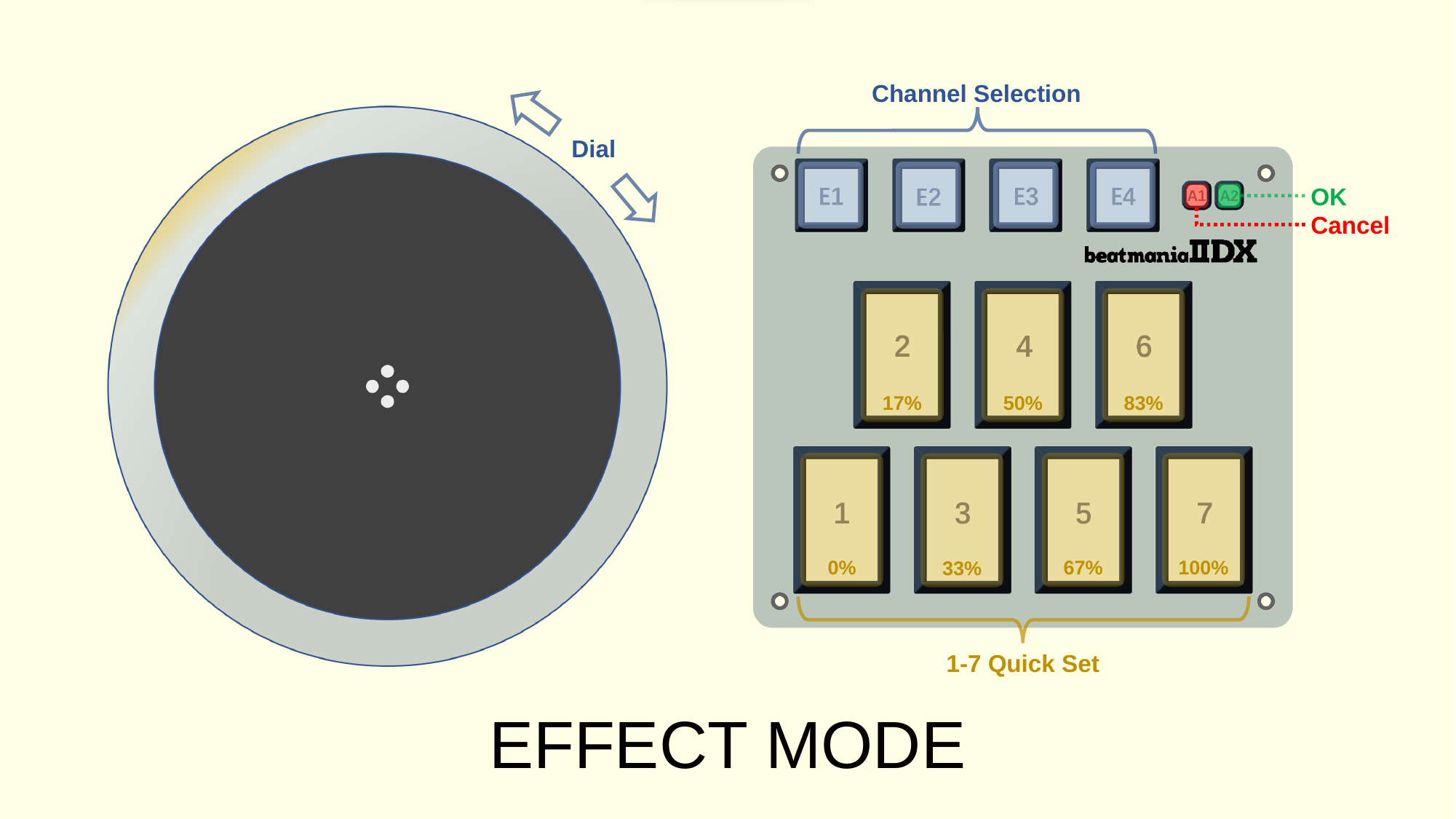

Channel Selection

Dial

OK

Cancel
17%
50%
83%

0%
67%
100%
33%
1-7 Quick Set
# EFFECT MODE